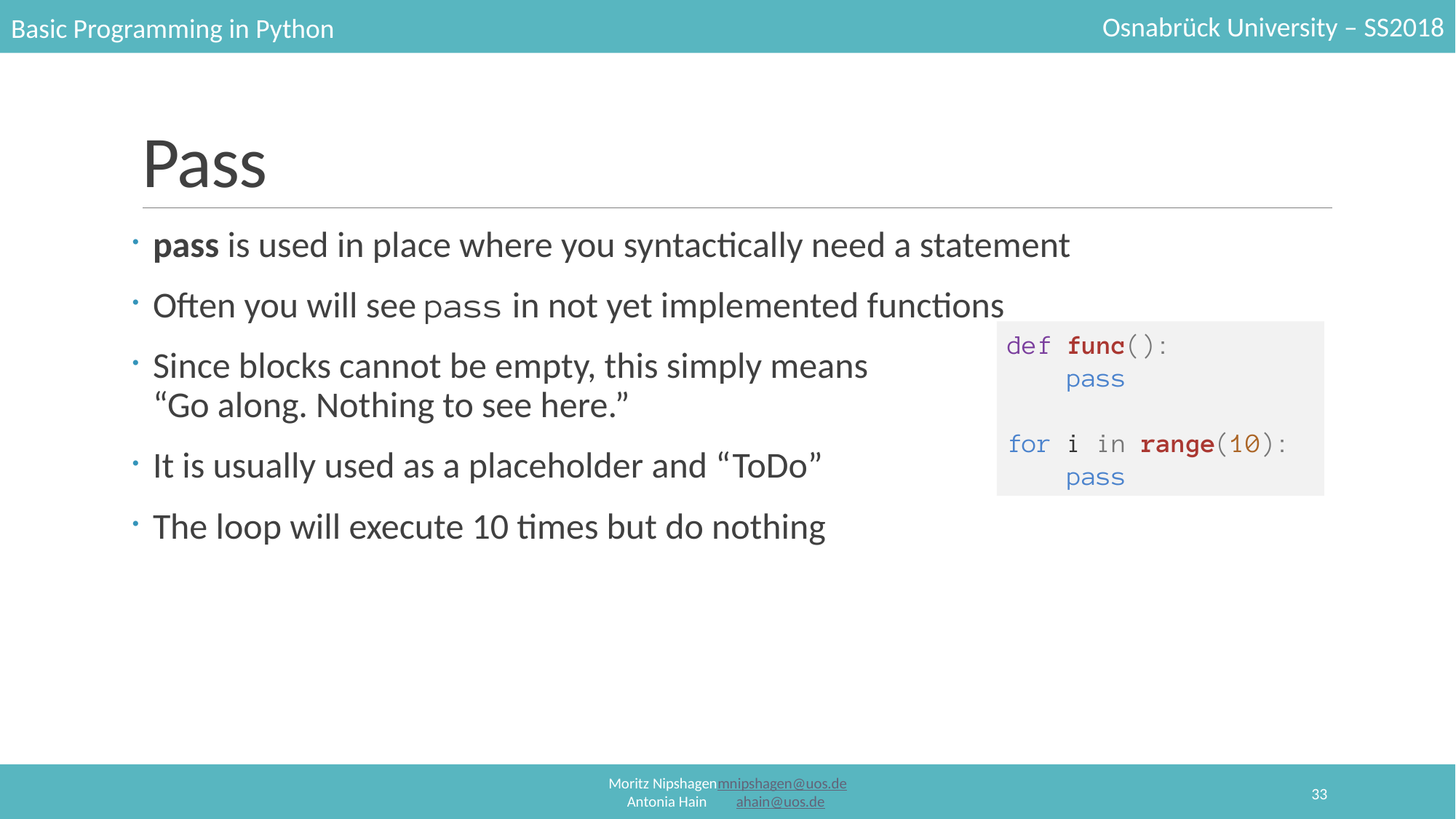

# Pass
pass is used in place where you syntactically need a statement
Often you will see pass in not yet implemented functions
Since blocks cannot be empty, this simply means
“Go along. Nothing to see here.”
It is usually used as a placeholder and “ToDo”
The loop will execute 10 times but do nothing
def func():
    pass
for i in range(10):
    pass
33